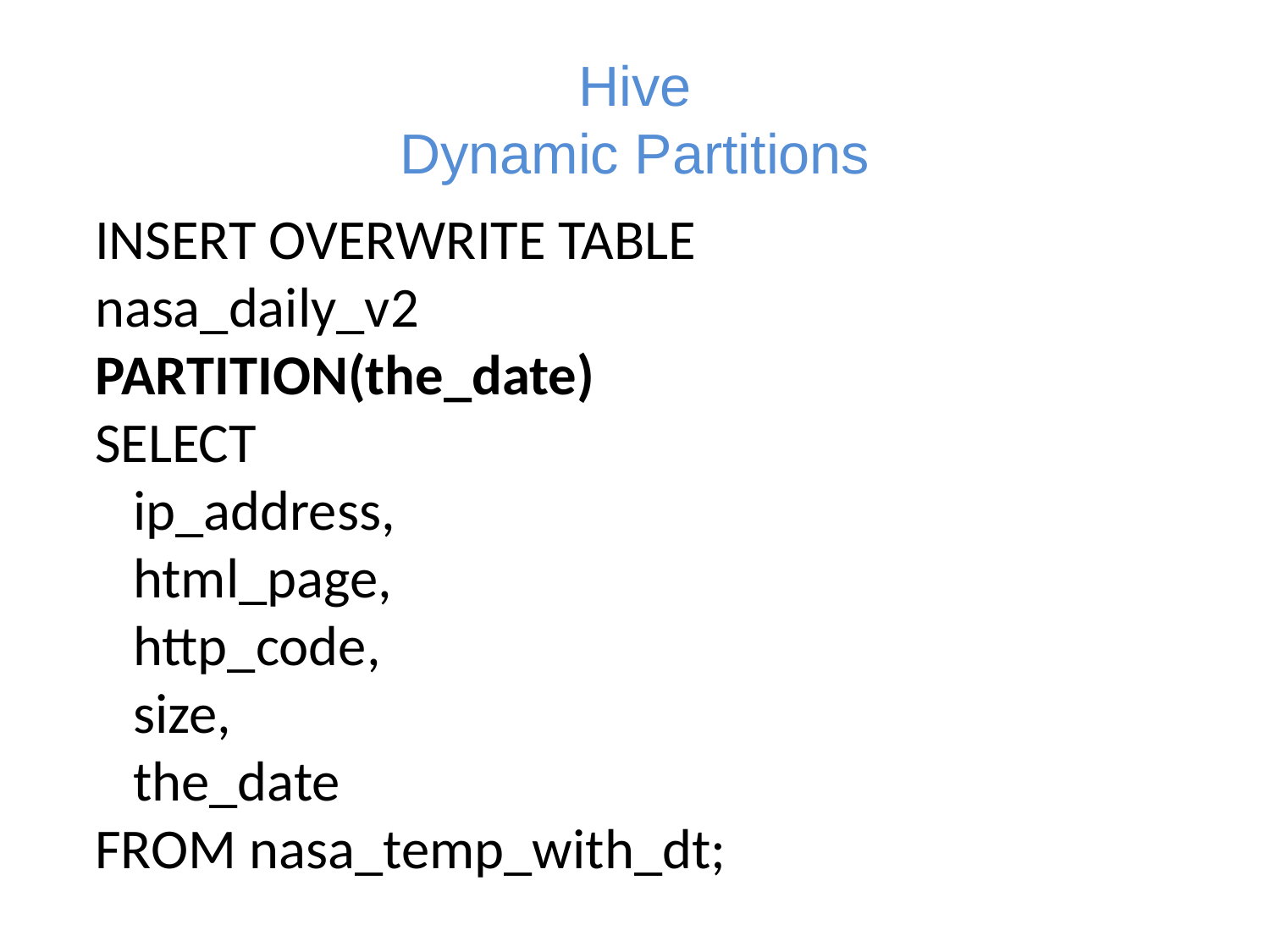

# Hive Dynamic Partitions
INSERT OVERWRITE TABLE nasa_daily_v2
PARTITION(the_date)
SELECT
   ip_address,
   html_page,
   http_code,
   size,
   the_date
FROM nasa_temp_with_dt;